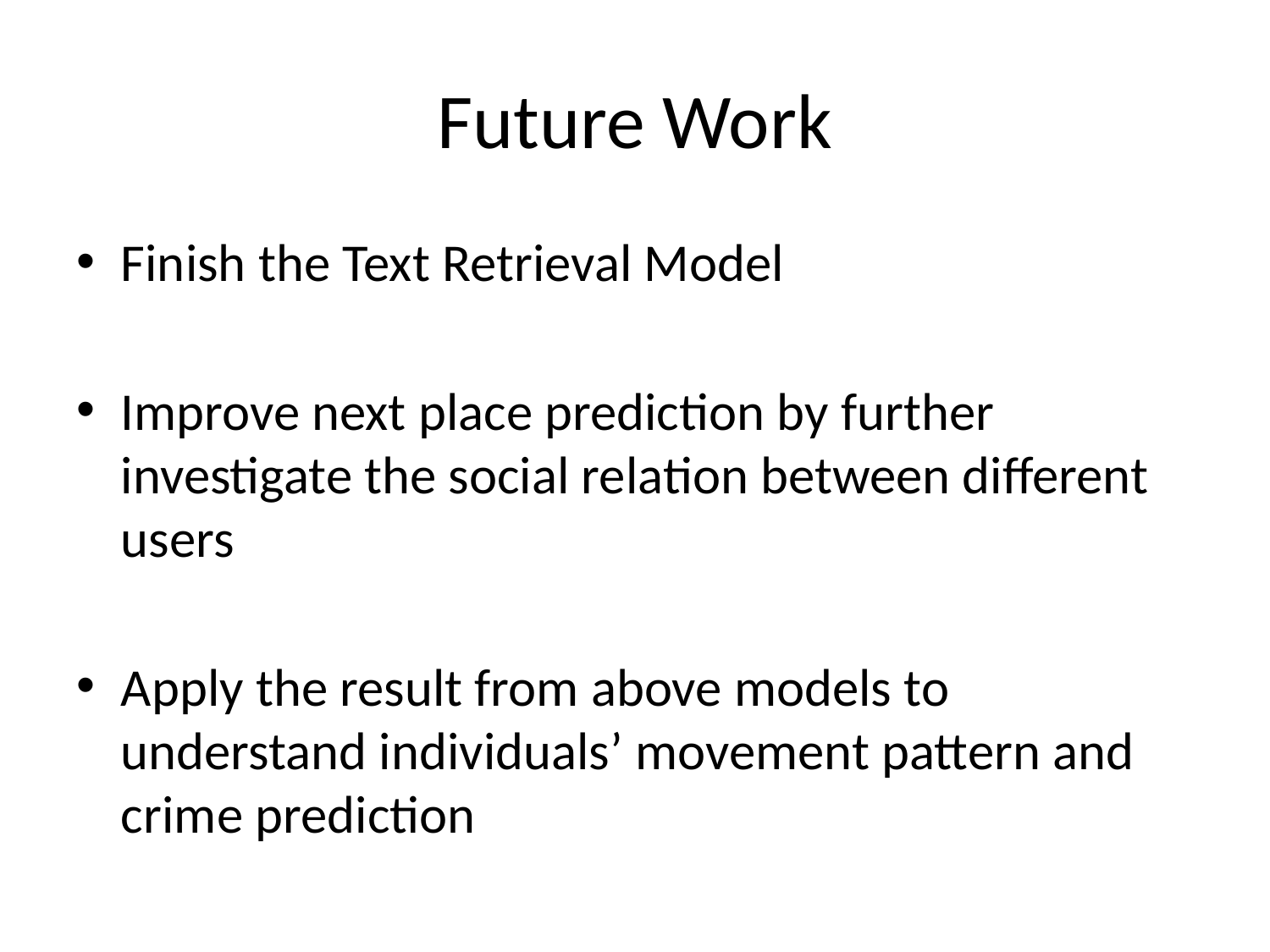

# Future Work
Finish the Text Retrieval Model

Improve next place prediction by further investigate the social relation between different users

Apply the result from above models to understand individuals’ movement pattern and crime prediction